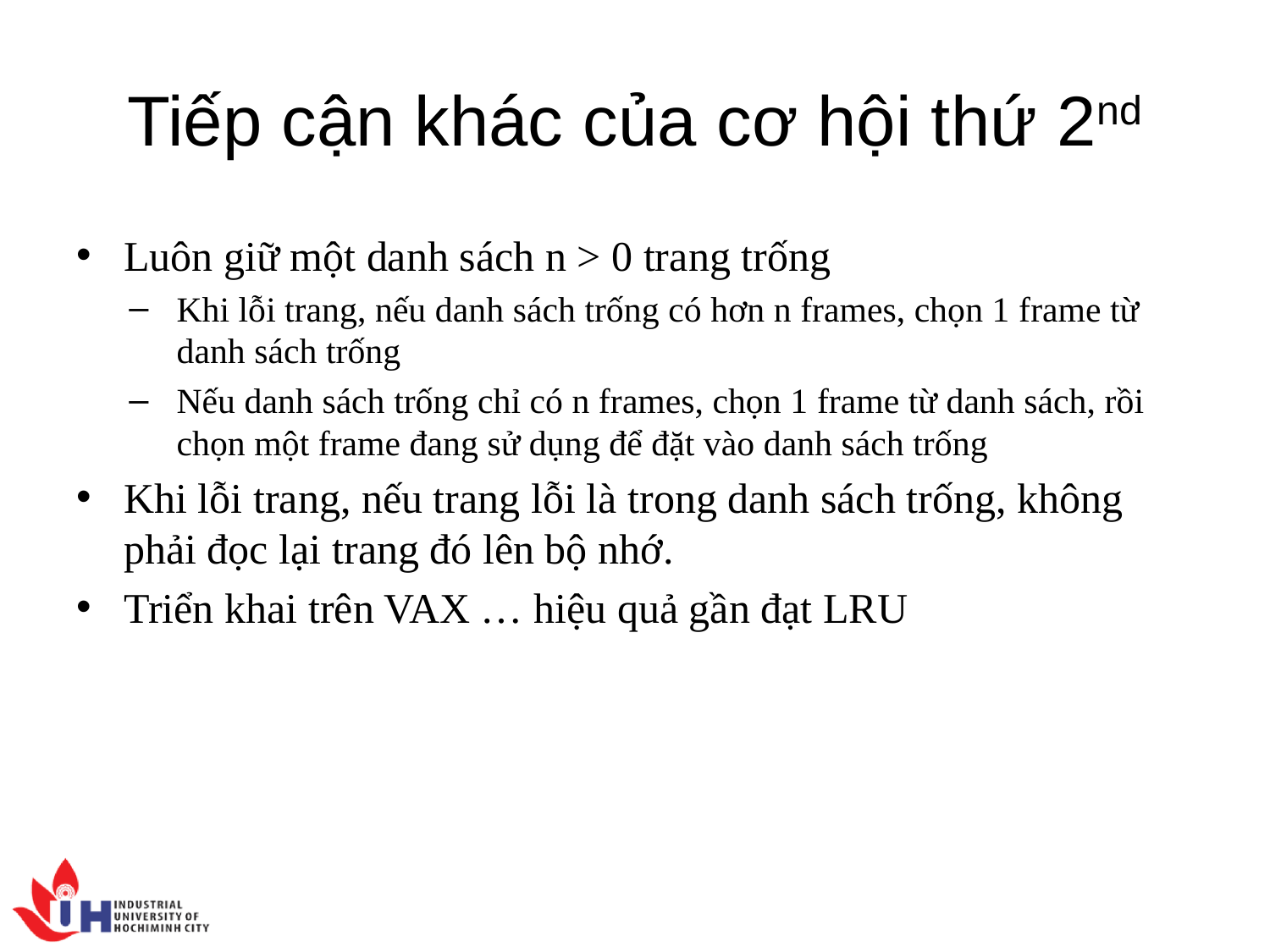

# Tiếp cận khác của cơ hội thứ 2nd
Luôn giữ một danh sách n > 0 trang trống
Khi lỗi trang, nếu danh sách trống có hơn n frames, chọn 1 frame từ danh sách trống
Nếu danh sách trống chỉ có n frames, chọn 1 frame từ danh sách, rồi chọn một frame đang sử dụng để đặt vào danh sách trống
Khi lỗi trang, nếu trang lỗi là trong danh sách trống, không phải đọc lại trang đó lên bộ nhớ.
Triển khai trên VAX … hiệu quả gần đạt LRU